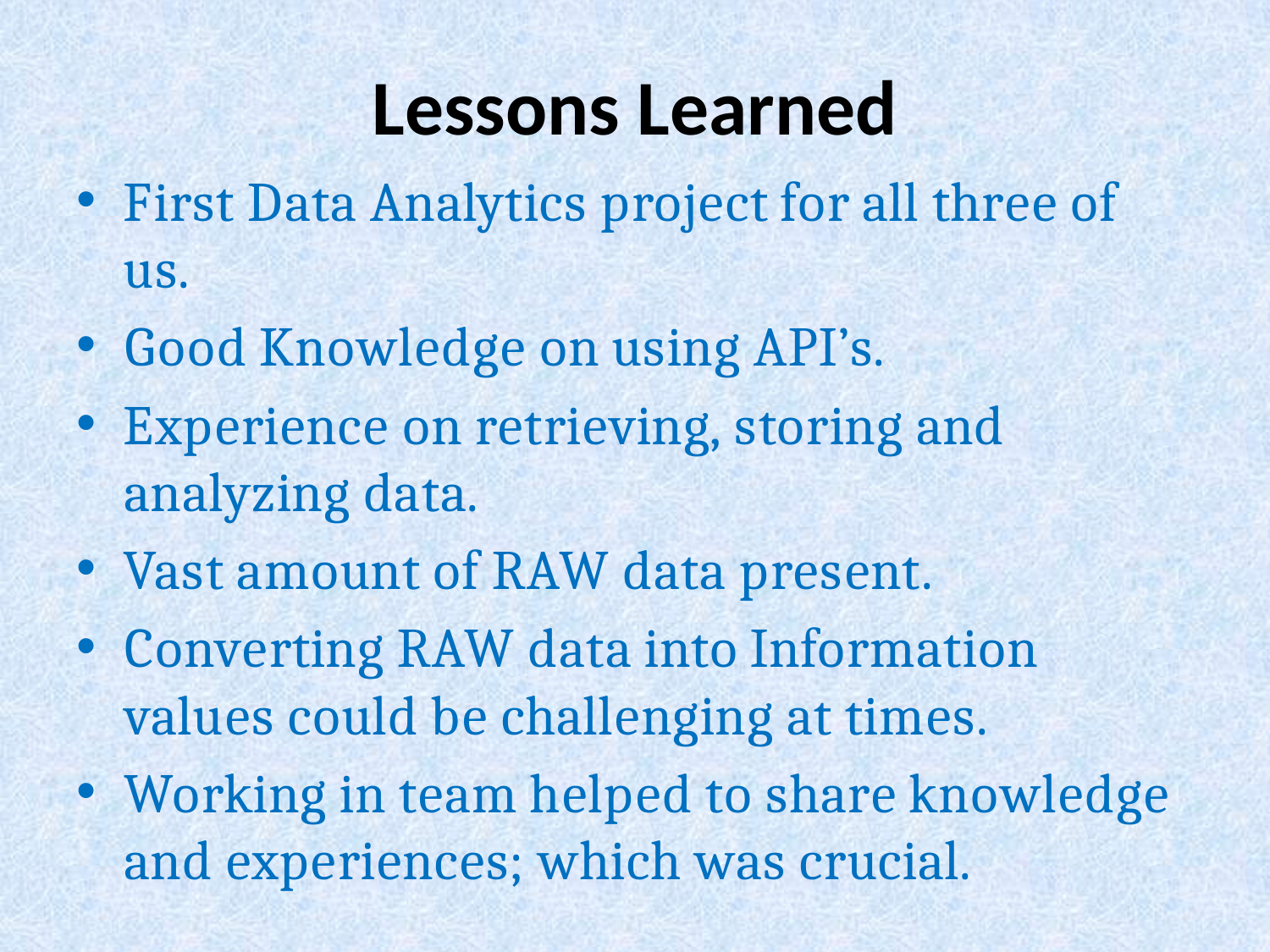

# Lessons Learned
First Data Analytics project for all three of us.
Good Knowledge on using API’s.
Experience on retrieving, storing and analyzing data.
Vast amount of RAW data present.
Converting RAW data into Information values could be challenging at times.
Working in team helped to share knowledge and experiences; which was crucial.